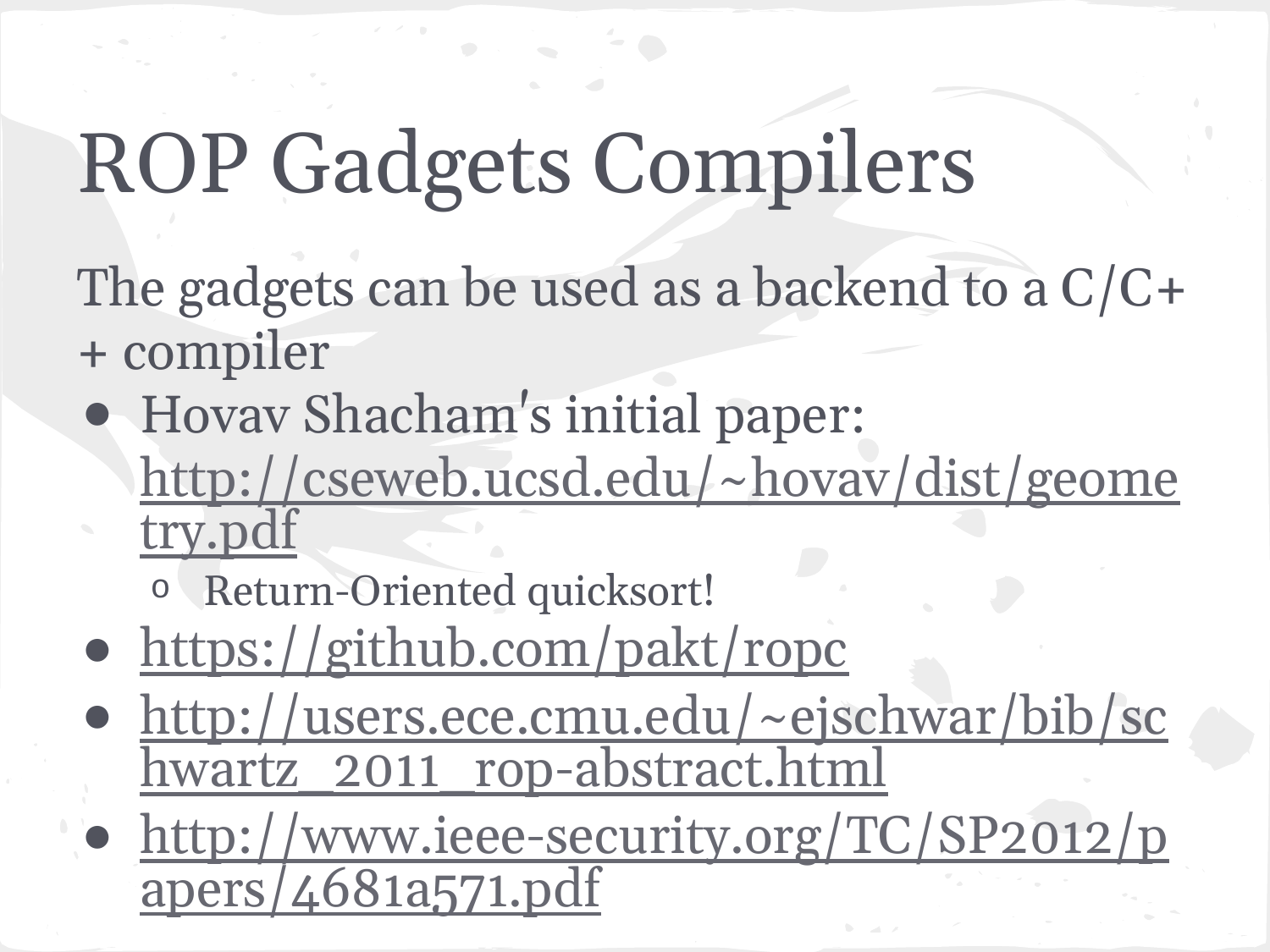

# ROP Gadgets Compilers
The gadgets can be used as a backend to a C/C++ compiler
Hovav Shacham's initial paper: http://cseweb.ucsd.edu/~hovav/dist/geometry.pdf
Return-Oriented quicksort!
https://github.com/pakt/ropc
http://users.ece.cmu.edu/~ejschwar/bib/schwartz_2011_rop-abstract.html
http://www.ieee-security.org/TC/SP2012/papers/4681a571.pdf